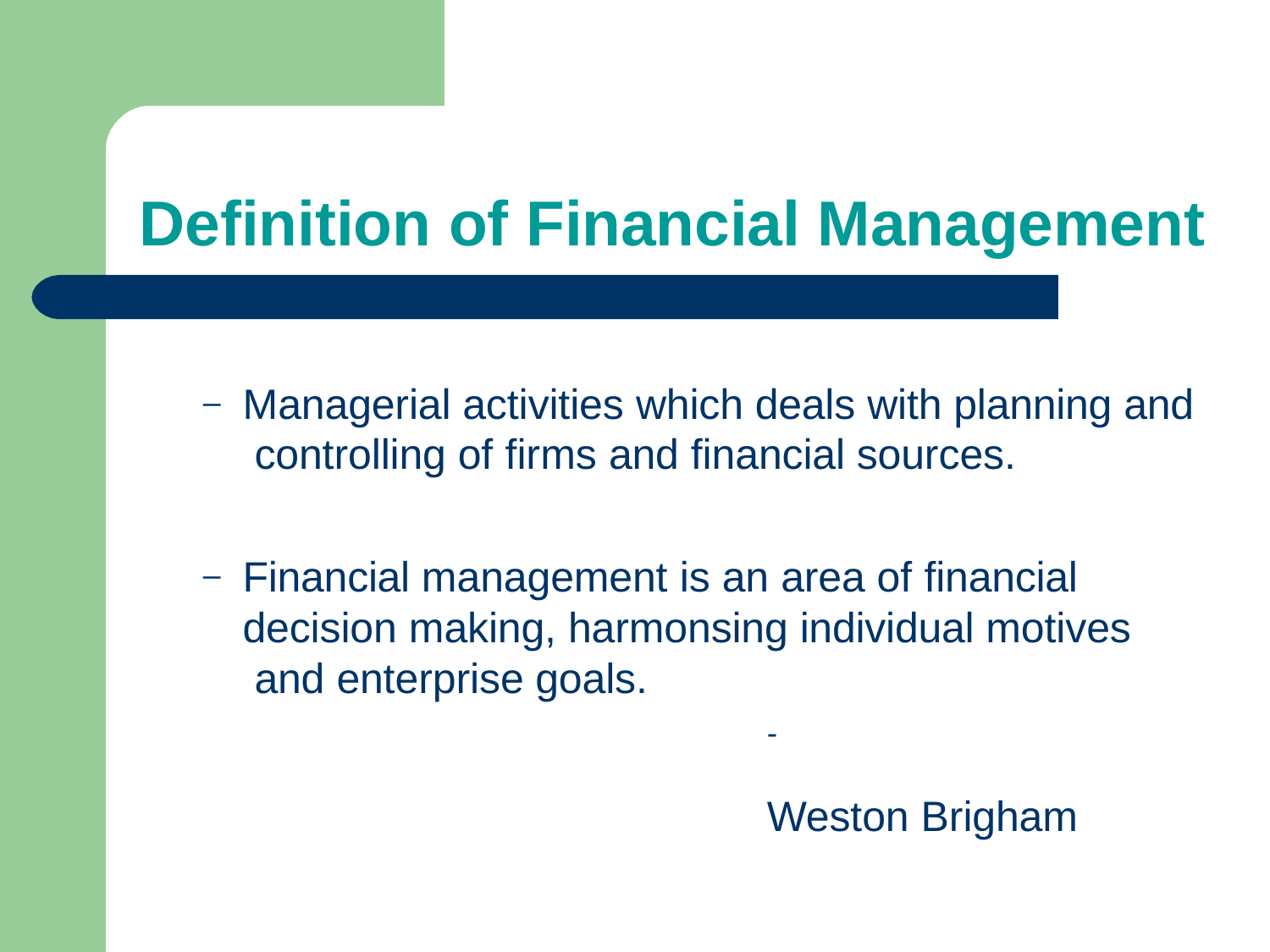

# Definition of Financial Management
Managerial activities which deals with planning and  controlling of firms and financial sources.
–
Financial management is an area of financial  decision making, harmonsing individual motives  and enterprise goals.
-	Weston Brigham
–